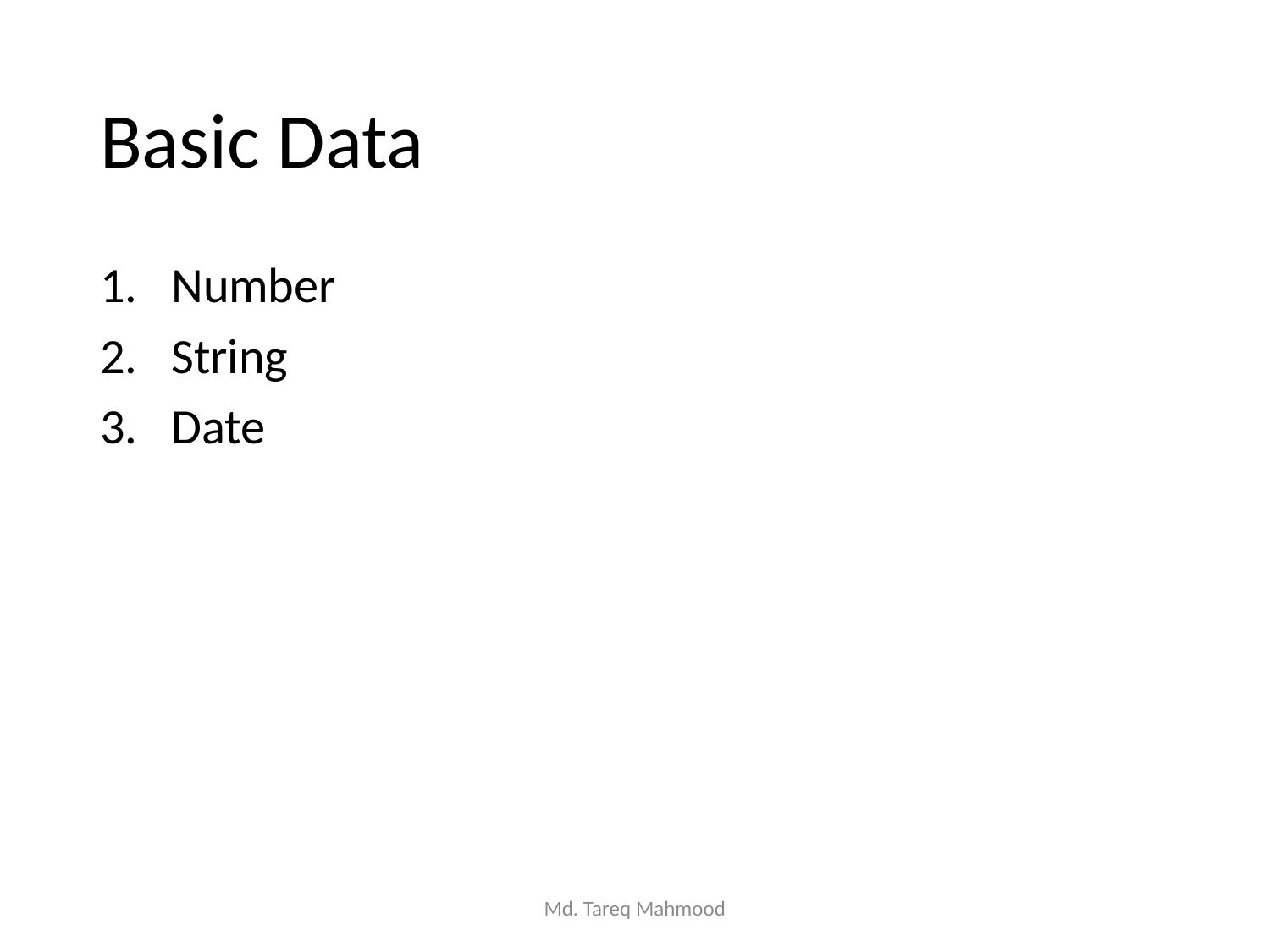

# Basic Data
Number
String
Date
Md. Tareq Mahmood